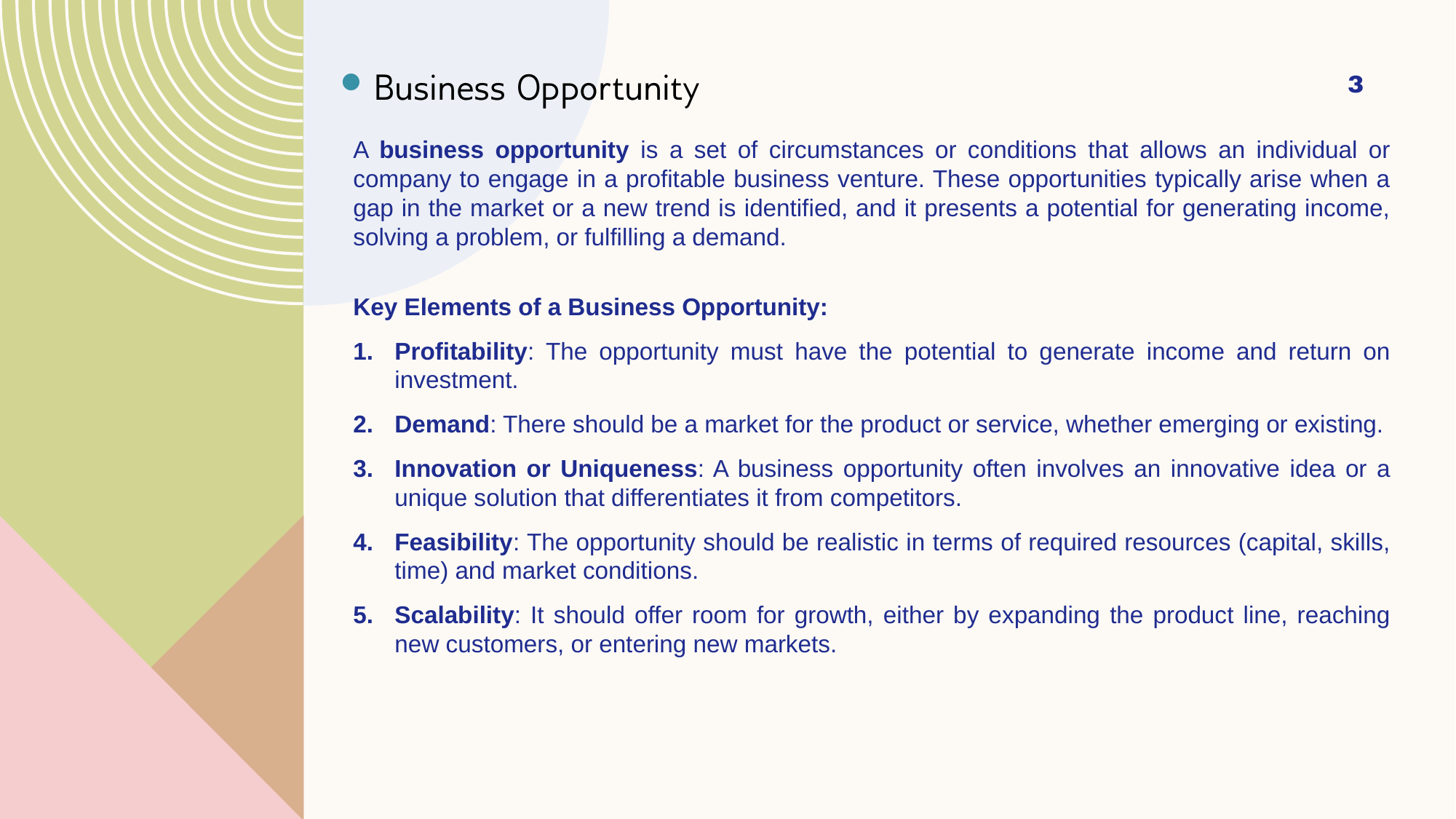

3
Business Opportunity
A business opportunity is a set of circumstances or conditions that allows an individual or company to engage in a profitable business venture. These opportunities typically arise when a gap in the market or a new trend is identified, and it presents a potential for generating income, solving a problem, or fulfilling a demand.
Key Elements of a Business Opportunity:
Profitability: The opportunity must have the potential to generate income and return on investment.
Demand: There should be a market for the product or service, whether emerging or existing.
Innovation or Uniqueness: A business opportunity often involves an innovative idea or a unique solution that differentiates it from competitors.
Feasibility: The opportunity should be realistic in terms of required resources (capital, skills, time) and market conditions.
Scalability: It should offer room for growth, either by expanding the product line, reaching new customers, or entering new markets.